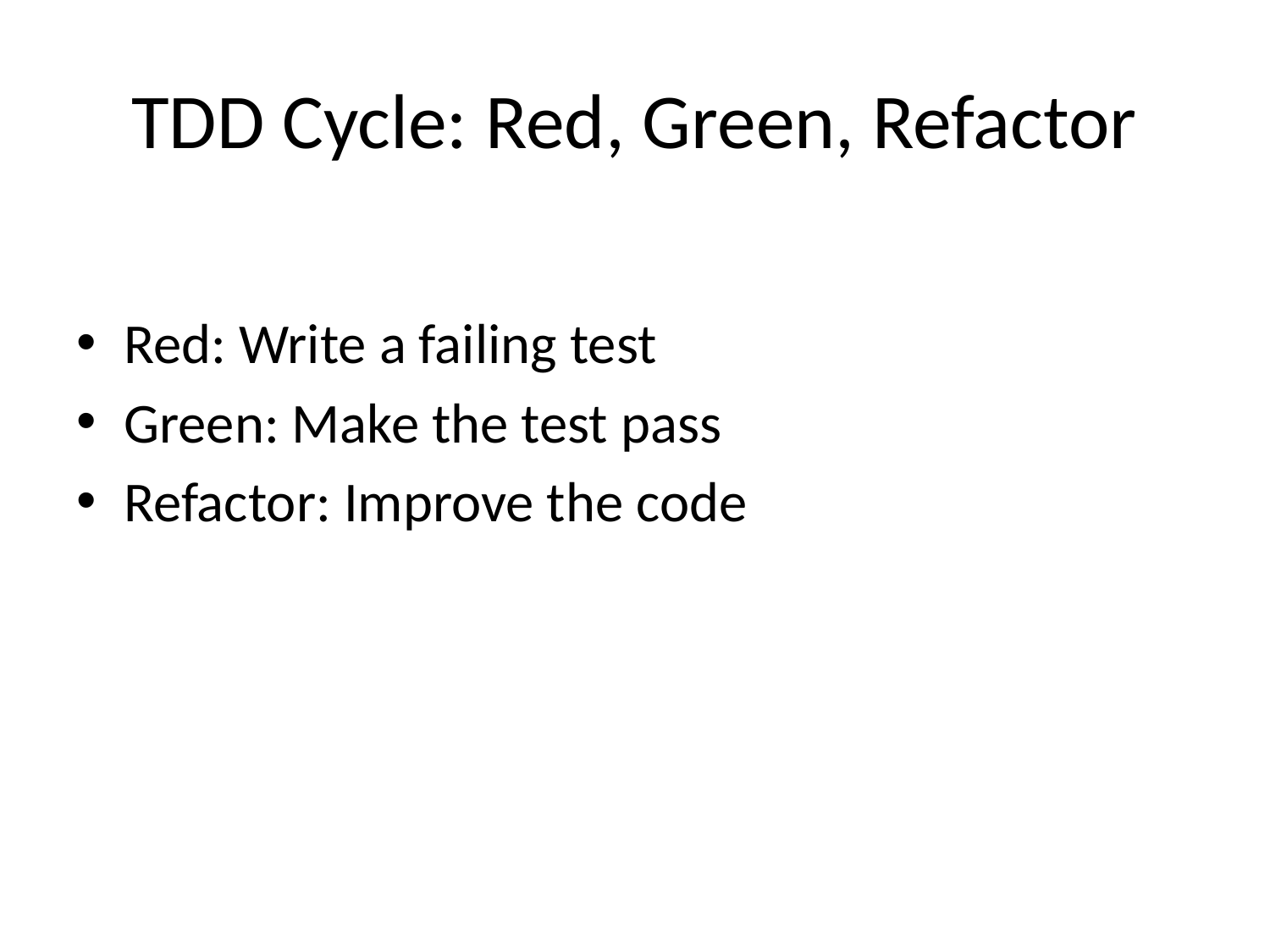

# TDD Cycle: Red, Green, Refactor

Red: Write a failing test
Green: Make the test pass
Refactor: Improve the code